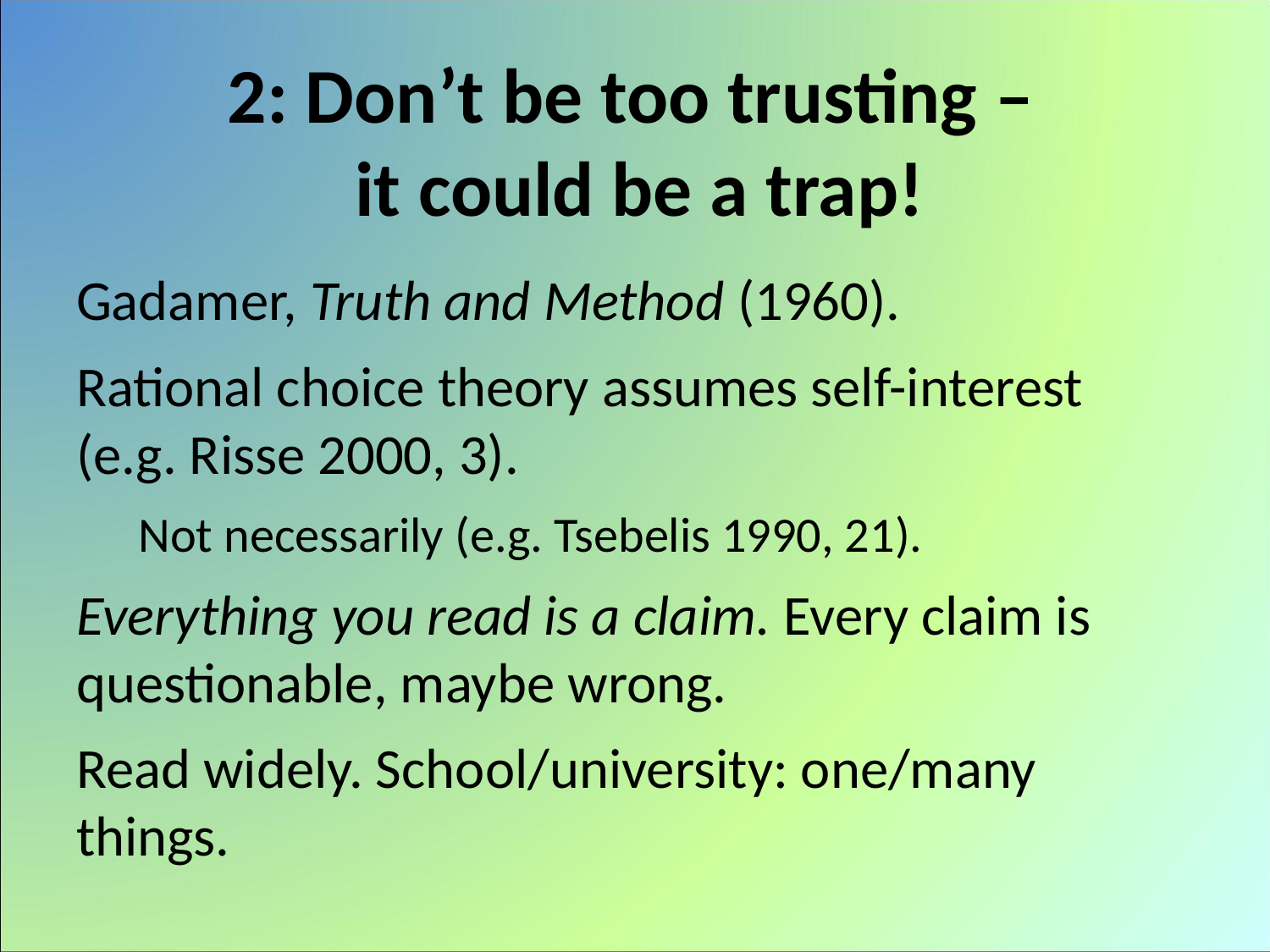

# 2: Don’t be too trusting – it could be a trap!
Gadamer, Truth and Method (1960).
Rational choice theory assumes self-interest (e.g. Risse 2000, 3).
Not necessarily (e.g. Tsebelis 1990, 21).
Everything you read is a claim. Every claim is questionable, maybe wrong.
Read widely. School/university: one/many things.